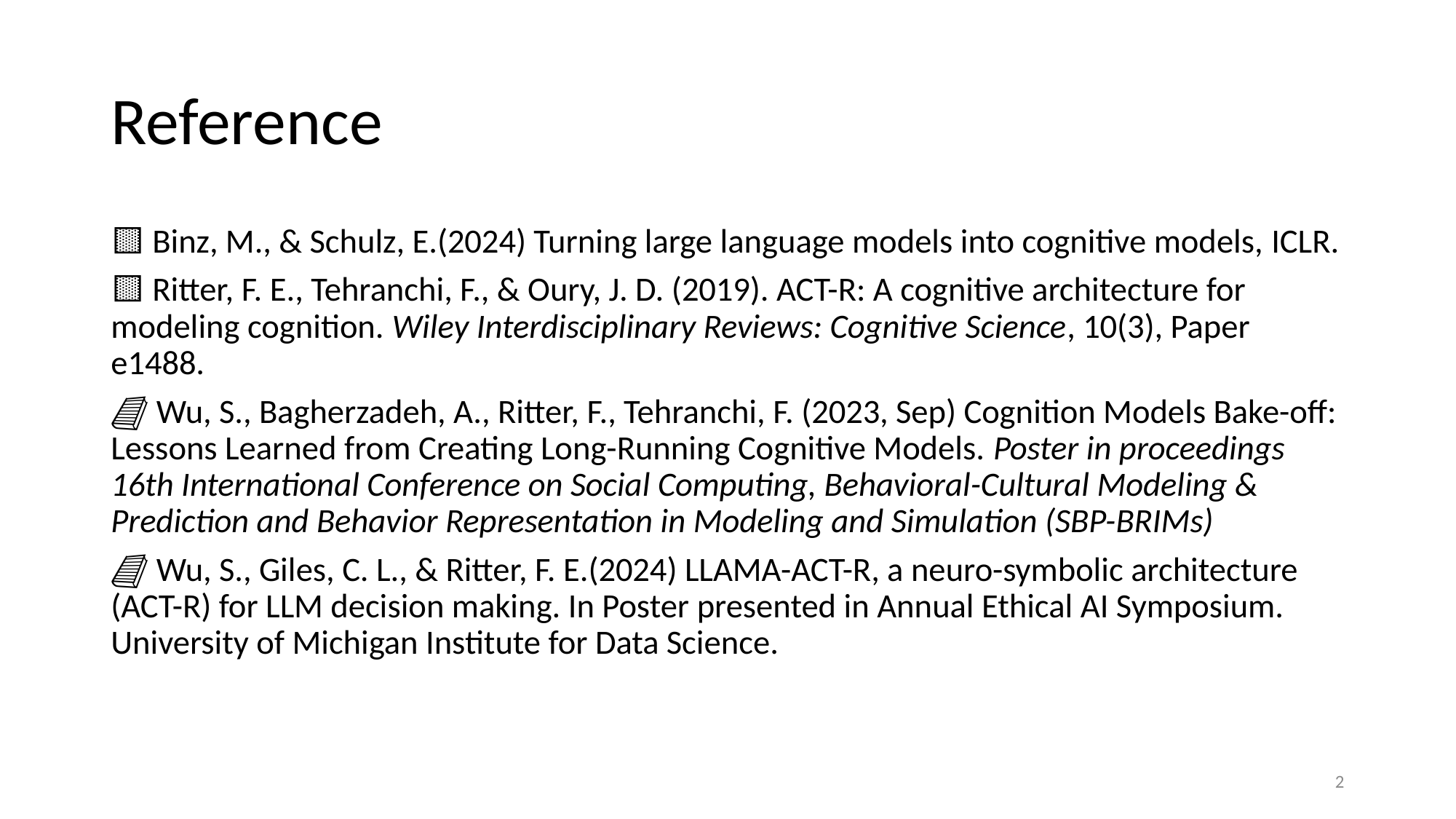

# Reference
🟨 Binz, M., & Schulz, E.(2024) Turning large language models into cognitive models, ICLR.
🟨 Ritter, F. E., Tehranchi, F., & Oury, J. D. (2019). ACT-R: A cognitive architecture for modeling cognition. Wiley Interdisciplinary Reviews: Cognitive Science, 10(3), Paper e1488.
📘 Wu, S., Bagherzadeh, A., Ritter, F., Tehranchi, F. (2023, Sep) Cognition Models Bake-off: Lessons Learned from Creating Long-Running Cognitive Models. Poster in proceedings 16th International Conference on Social Computing, Behavioral-Cultural Modeling & Prediction and Behavior Representation in Modeling and Simulation (SBP-BRIMs)
📘 Wu, S., Giles, C. L., & Ritter, F. E.(2024) LLAMA-ACT-R, a neuro-symbolic architecture (ACT-R) for LLM decision making. In Poster presented in Annual Ethical AI Symposium. University of Michigan Institute for Data Science.

2